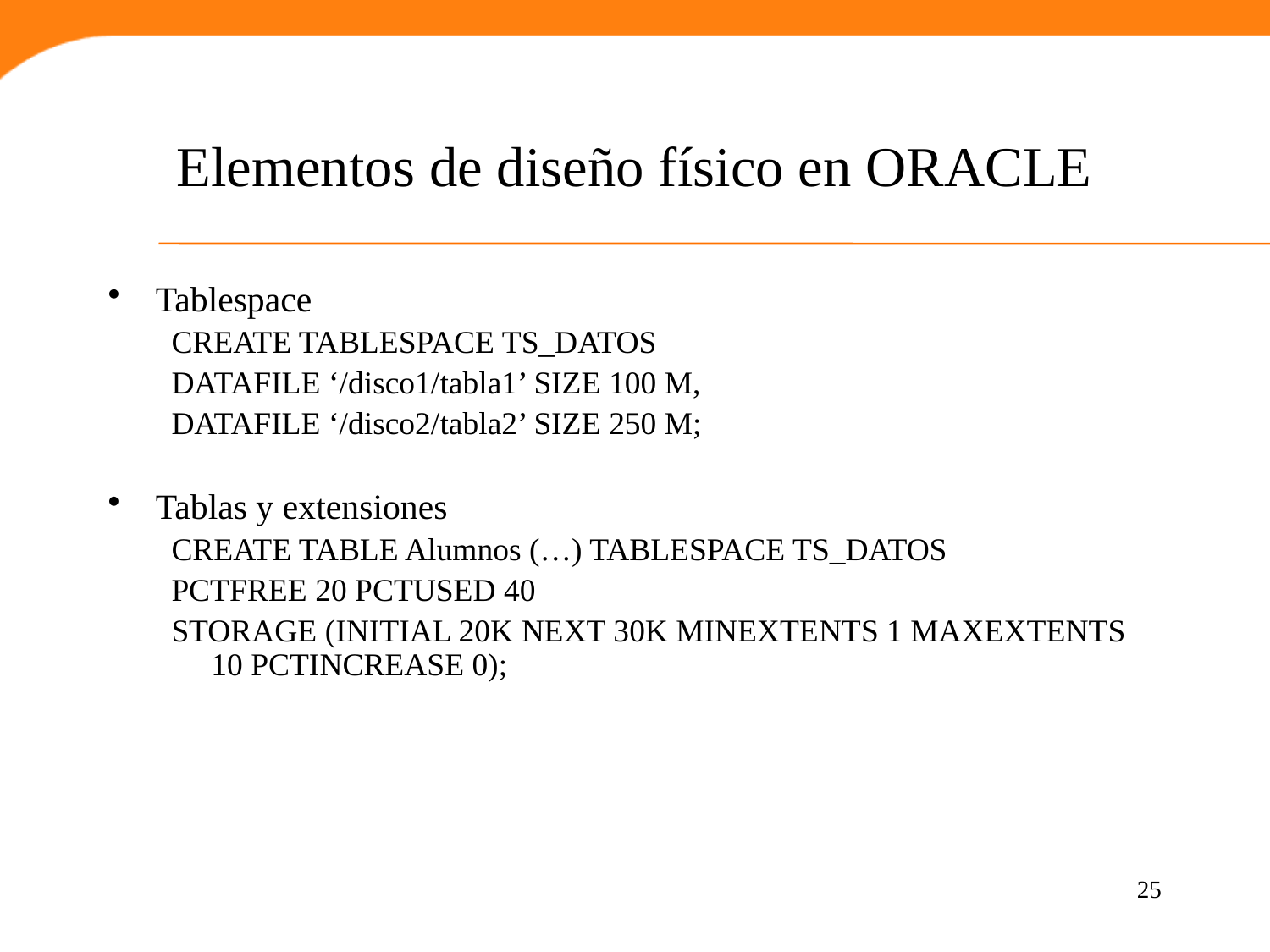

# Elementos de diseño físico en ORACLE
Tablespace
CREATE TABLESPACE TS_DATOS
DATAFILE ‘/disco1/tabla1’ SIZE 100 M,
DATAFILE ‘/disco2/tabla2’ SIZE 250 M;

Tablas y extensiones
CREATE TABLE Alumnos (…) TABLESPACE TS_DATOS
PCTFREE 20 PCTUSED 40
STORAGE (INITIAL 20K NEXT 30K MINEXTENTS 1 MAXEXTENTS 10 PCTINCREASE 0);

25